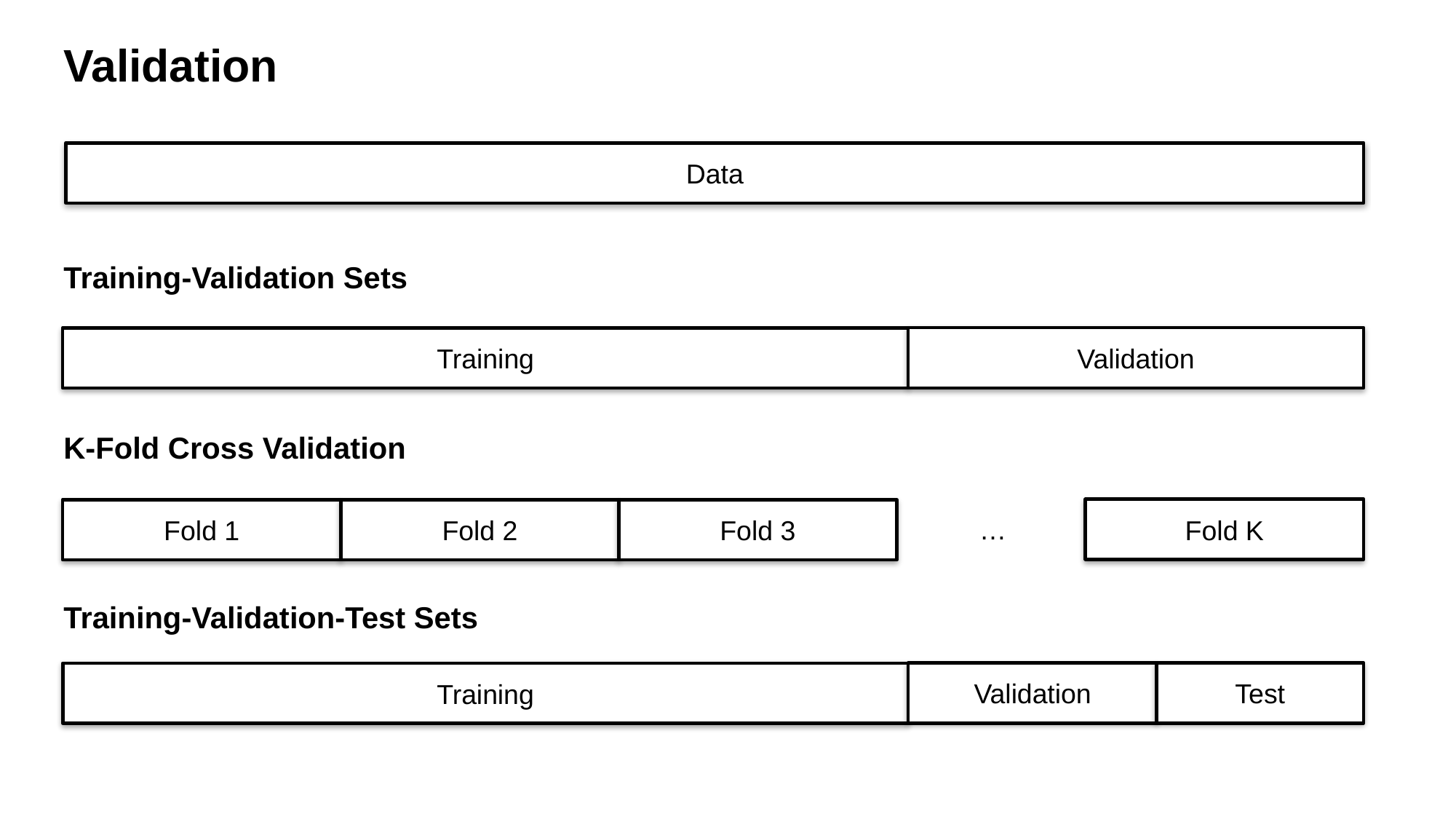

# Validation

Training-Validation Sets

K-Fold Cross Validation

Training-Validation-Test Sets
Data
Validation
Training
Fold K
Fold 1
Fold 2
Fold 3
…
Validation
Test
Training